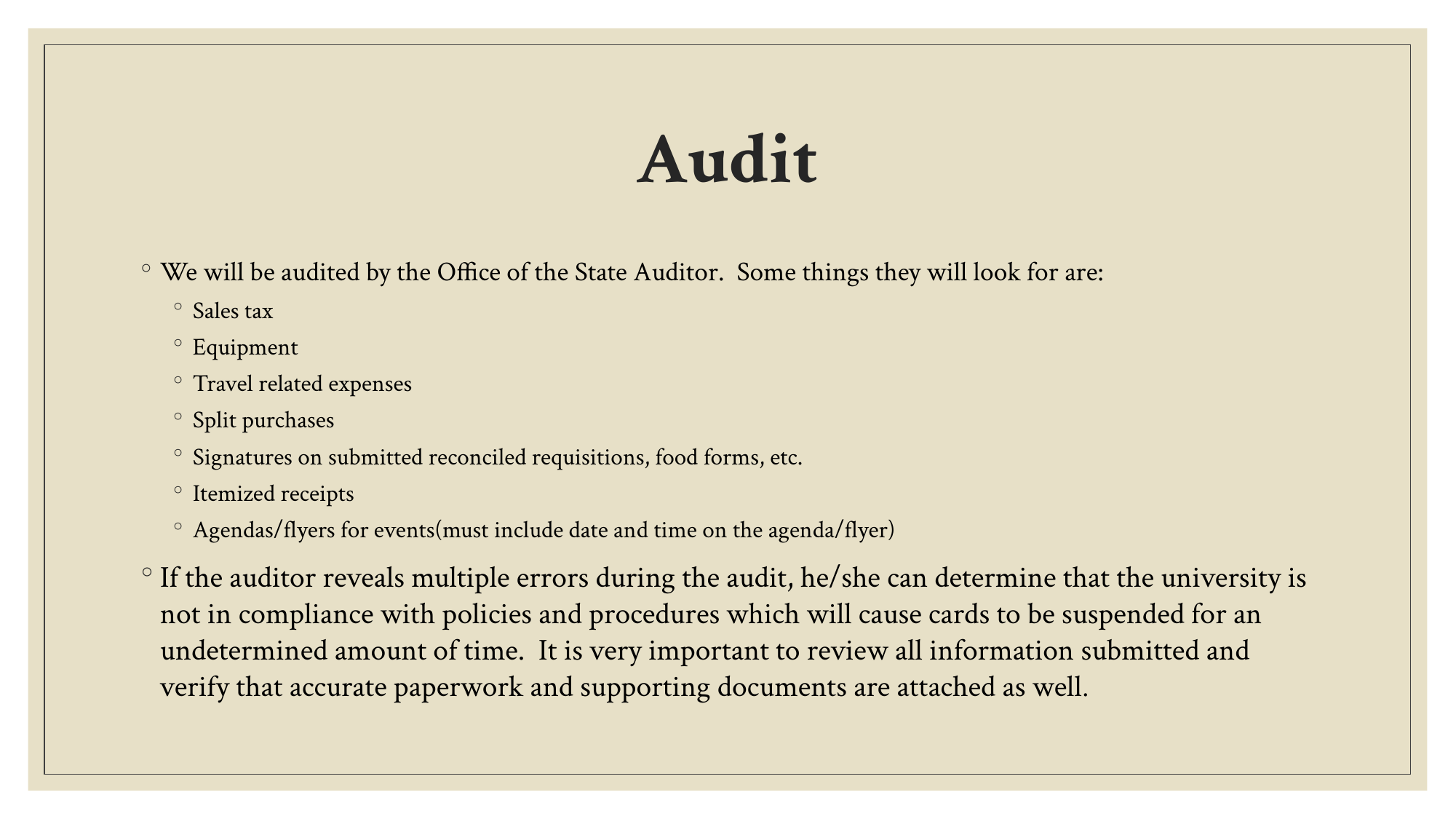

# Audit
We will be audited by the Office of the State Auditor.  Some things they will look for are:
Sales tax
Equipment
Travel related expenses
Split purchases
Signatures on submitted reconciled requisitions, food forms, etc.
Itemized receipts
Agendas/flyers for events(must include date and time on the agenda/flyer)
If the auditor reveals multiple errors during the audit, he/she can determine that the university is not in compliance with policies and procedures which will cause cards to be suspended for an undetermined amount of time.  It is very important to review all information submitted and verify that accurate paperwork and supporting documents are attached as well.